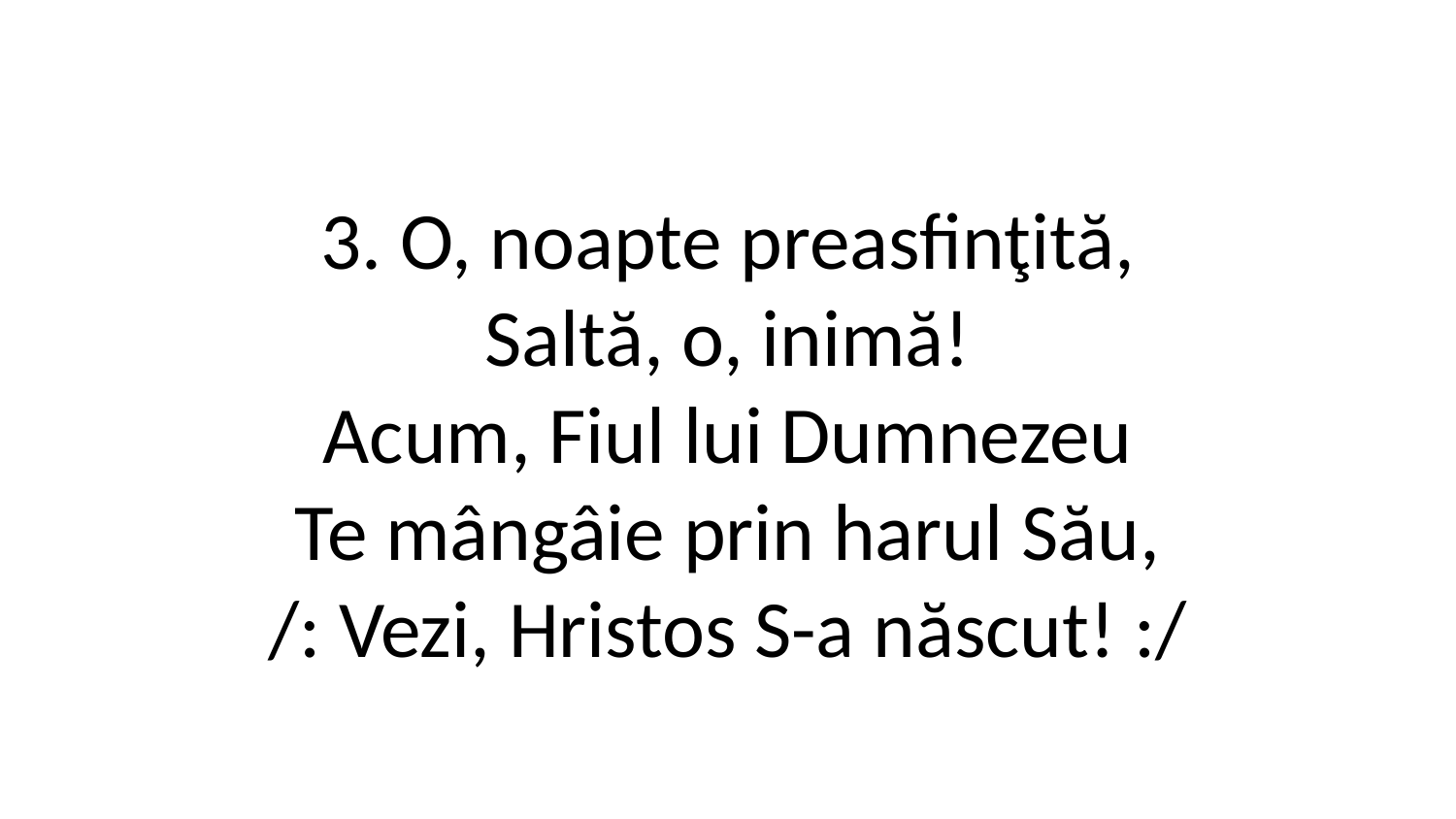

3. O, noapte preasfinţită,
Saltă, o, inimă!
Acum, Fiul lui Dumnezeu
Te mângâie prin harul Său,
/: Vezi, Hristos S-a născut! :/